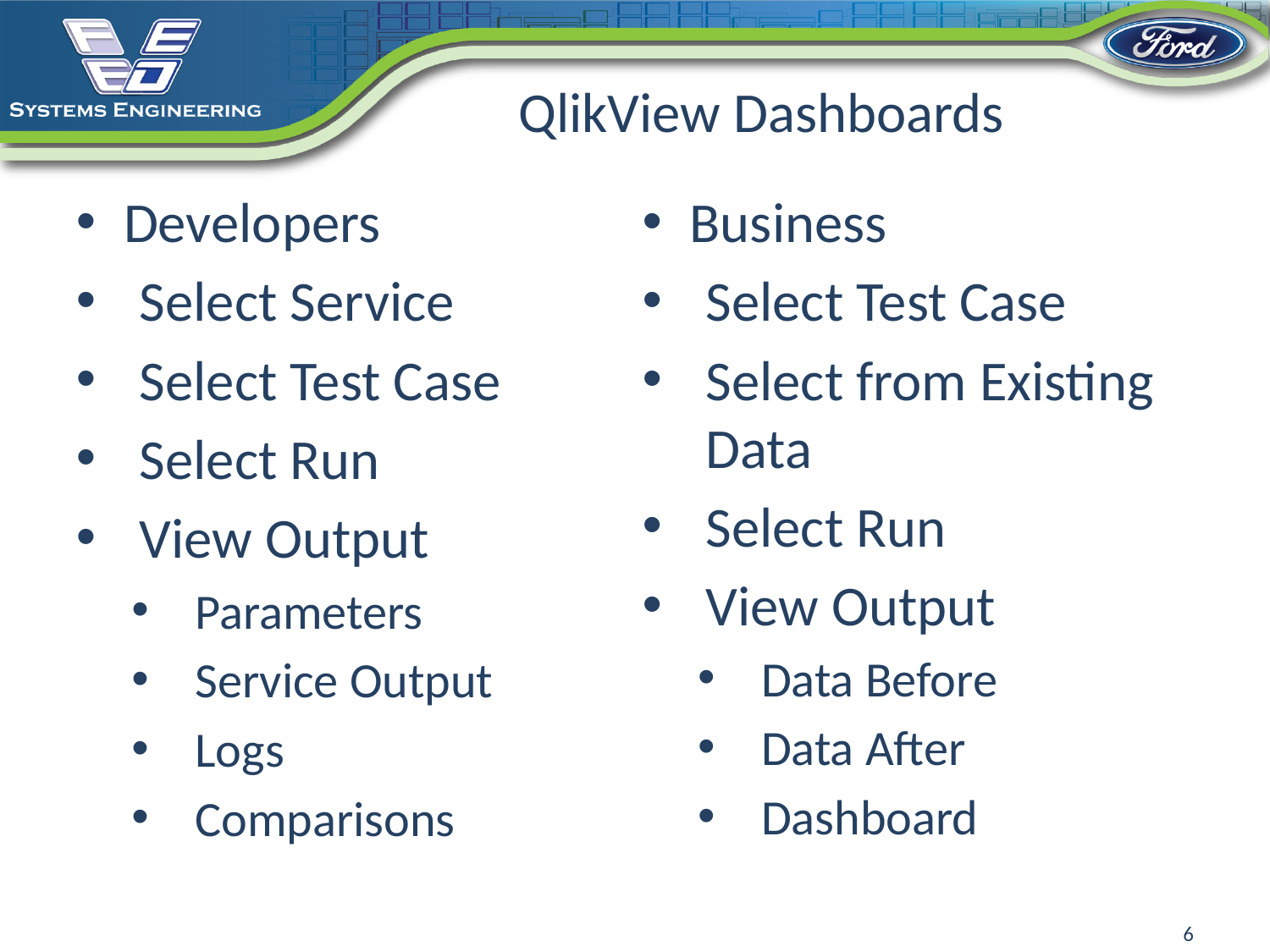

# QlikView Dashboards
Developers
Select Service
Select Test Case
Select Run
View Output
Parameters
Service Output
Logs
Comparisons
Business
Select Test Case
Select from Existing Data
Select Run
View Output
Data Before
Data After
Dashboard
6